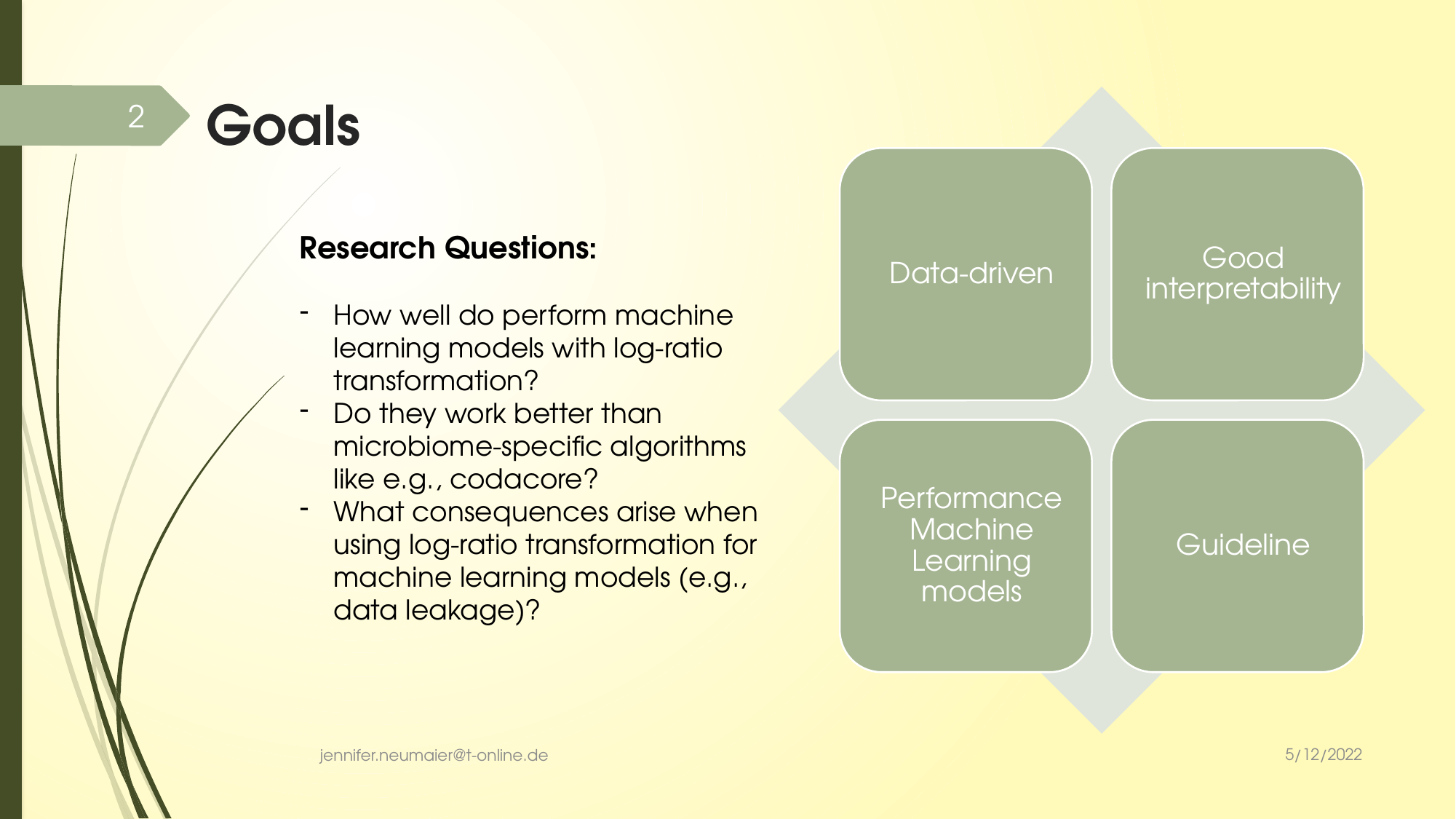

# Goals
Data-driven
Good interpretability
Performance Machine Learning models
Guideline
2
Research Questions:

How well do perform machine learning models with log-ratio transformation?
Do they work better than microbiome-specific algorithms like e.g., codacore?
What consequences arise when using log-ratio transformation for machine learning models (e.g., data leakage)?

5/12/2022
jennifer.neumaier@t-online.de